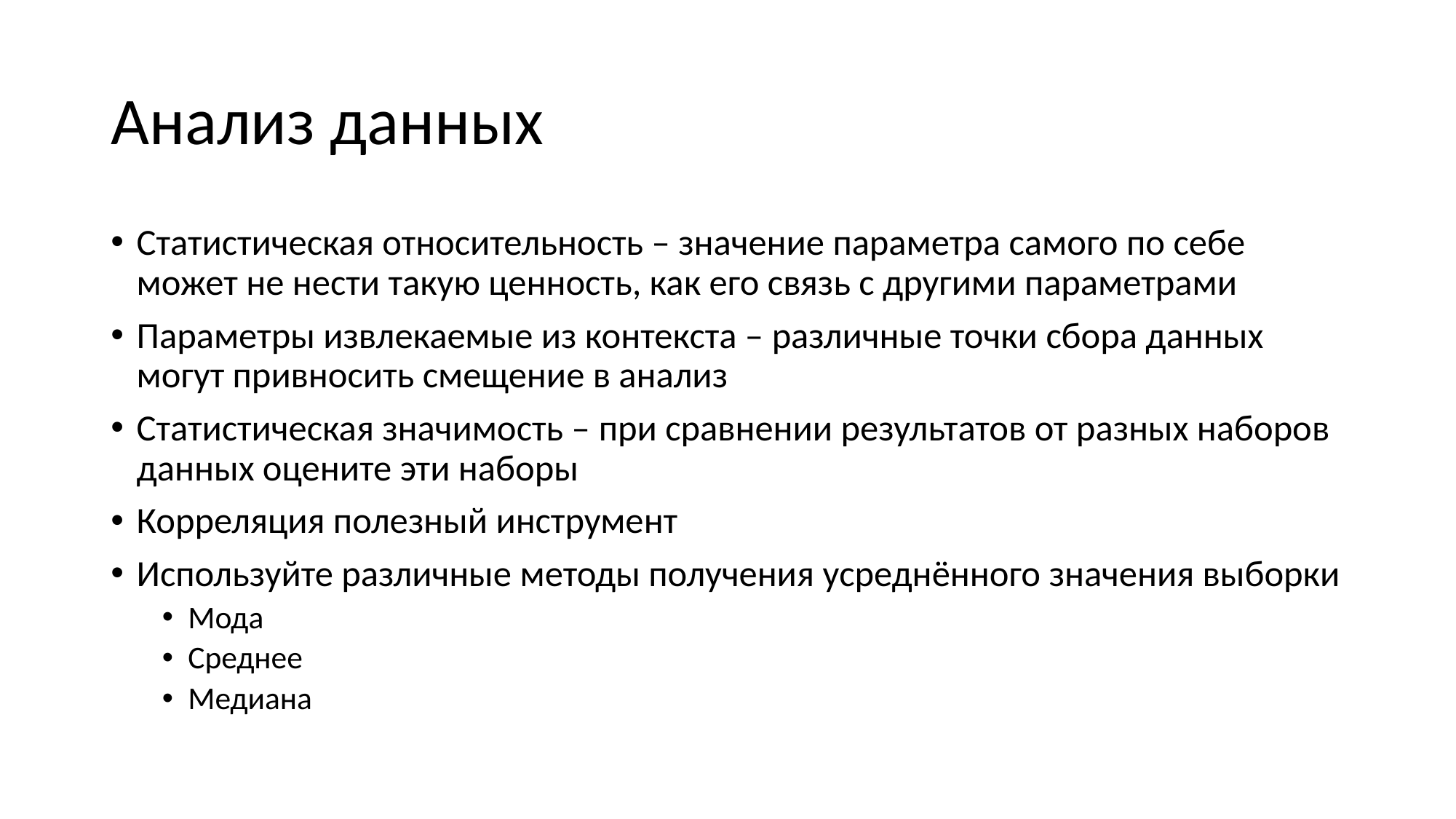

# Анализ данных
Статистическая относительность – значение параметра самого по себе может не нести такую ценность, как его связь с другими параметрами
Параметры извлекаемые из контекста – различные точки сбора данных могут привносить смещение в анализ
Статистическая значимость – при сравнении результатов от разных наборов данных оцените эти наборы
Корреляция полезный инструмент
Используйте различные методы получения усреднённого значения выборки
Мода
Среднее
Медиана